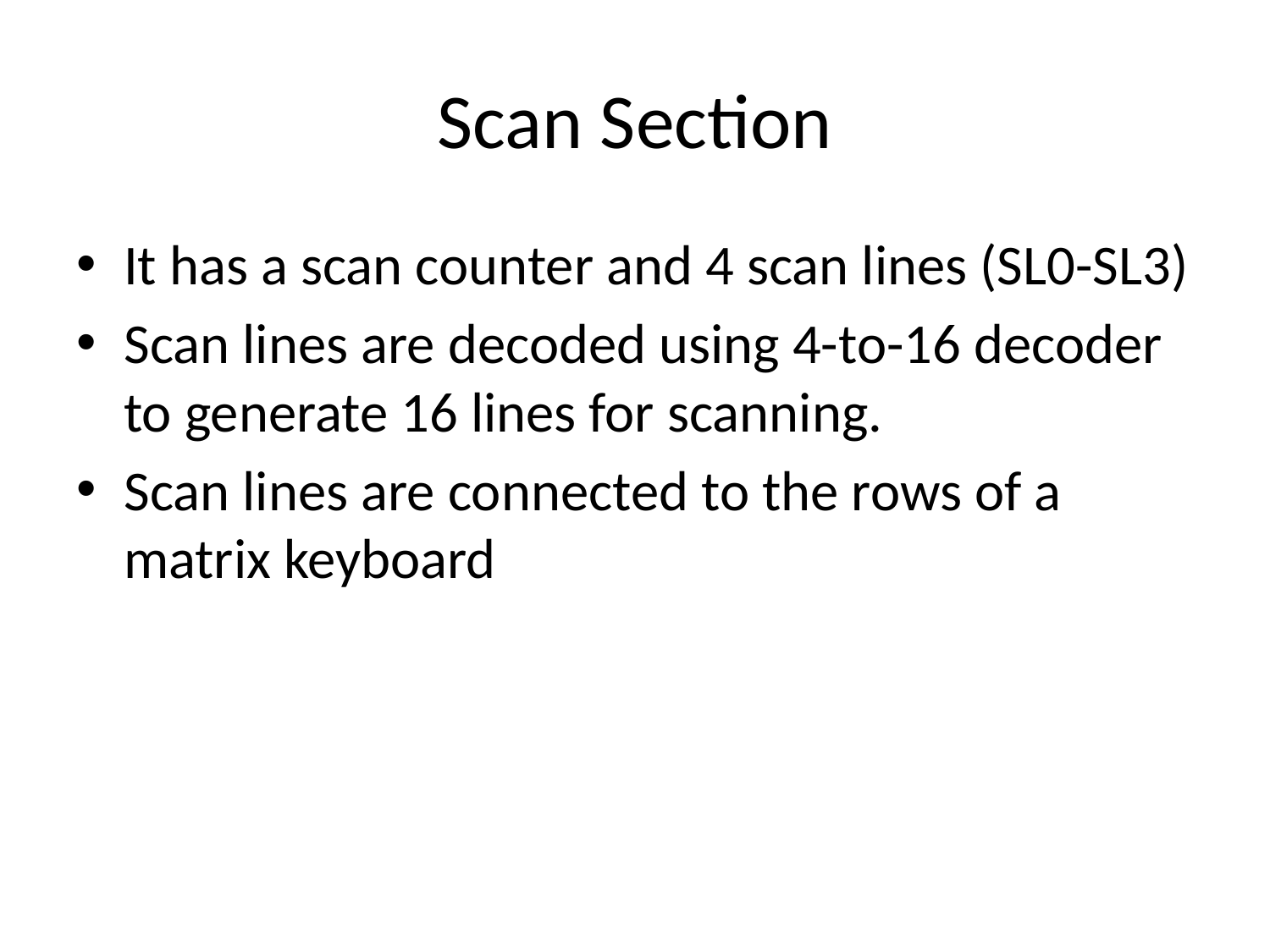

# Scan Section
It has a scan counter and 4 scan lines (SL0-SL3)
Scan lines are decoded using 4-to-16 decoder to generate 16 lines for scanning.
Scan lines are connected to the rows of a matrix keyboard